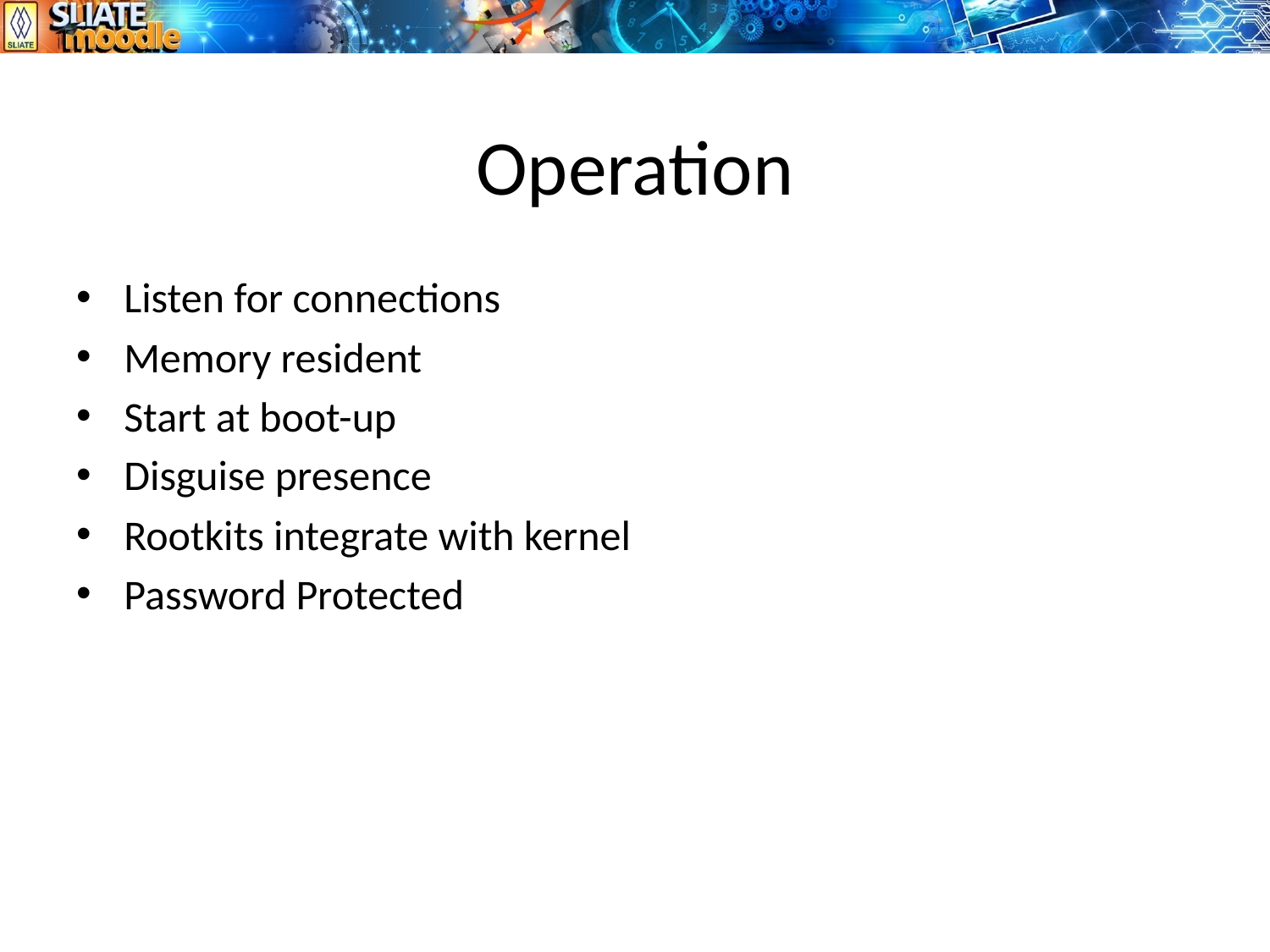

# Operation
Listen for connections
Memory resident
Start at boot-up
Disguise presence
Rootkits integrate with kernel
Password Protected